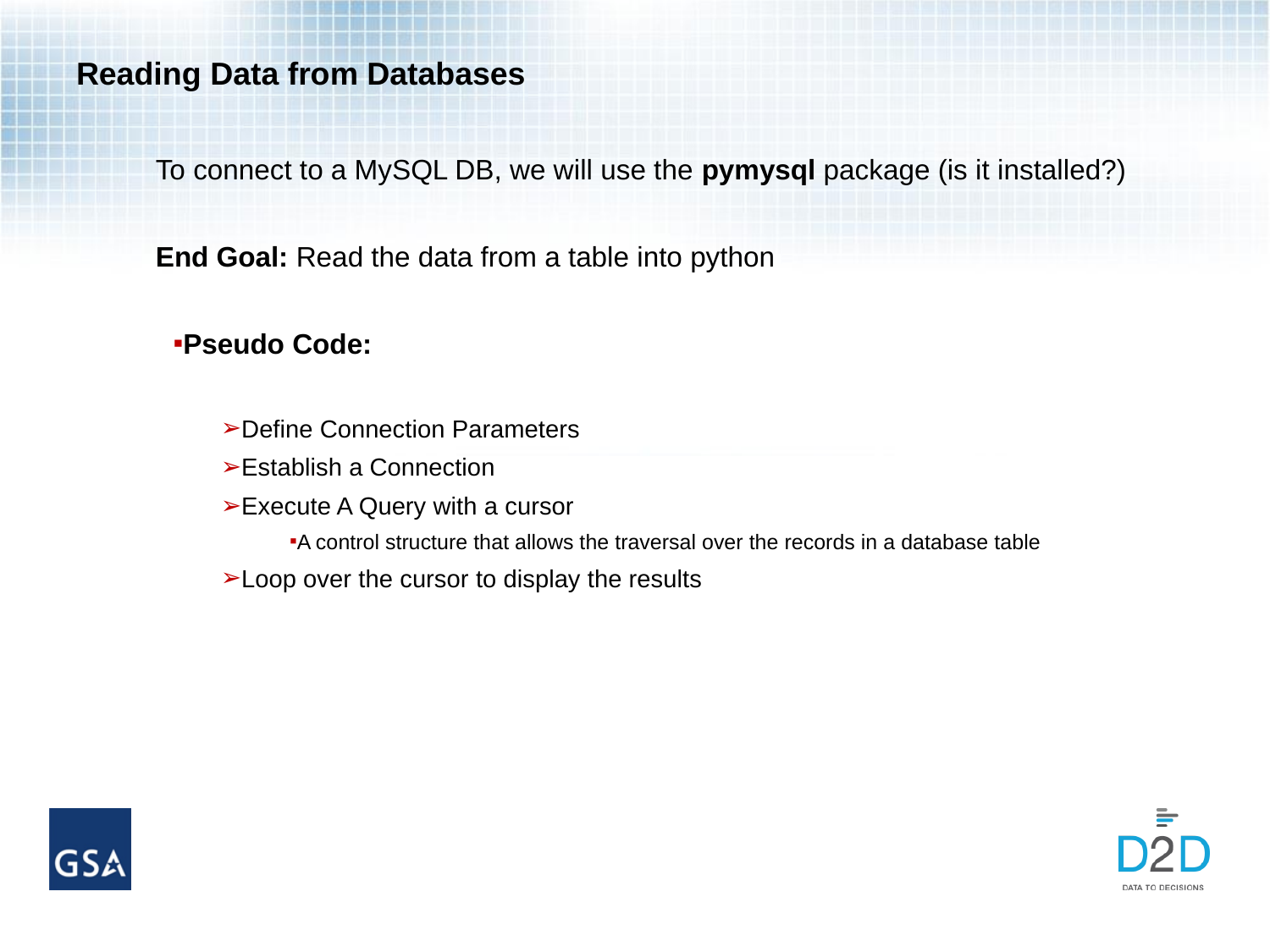

# Reading Data from Databases
To connect to a MySQL DB, we will use the pymysql package (is it installed?)

End Goal: Read the data from a table into python

Pseudo Code:

Define Connection Parameters
Establish a Connection
Execute A Query with a cursor
A control structure that allows the traversal over the records in a database table
Loop over the cursor to display the results